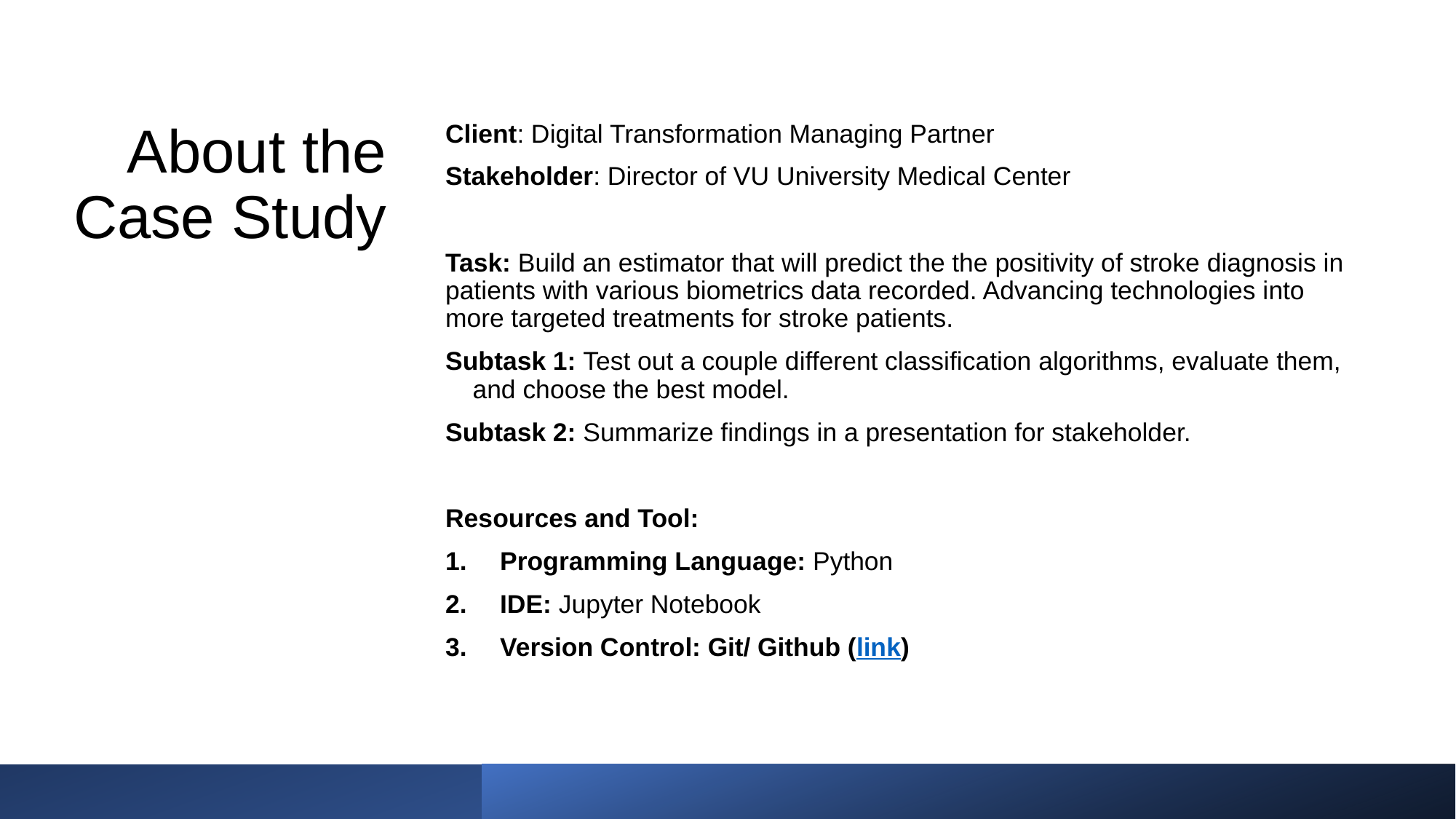

# About the Case Study
Client: Digital Transformation Managing Partner
Stakeholder: Director of VU University Medical Center

Task: Build an estimator that will predict the the positivity of stroke diagnosis in patients with various biometrics data recorded. Advancing technologies into more targeted treatments for stroke patients.
Subtask 1: Test out a couple different classification algorithms, evaluate them, and choose the best model.
Subtask 2: Summarize findings in a presentation for stakeholder.

Resources and Tool:
Programming Language: Python
IDE: Jupyter Notebook
Version Control: Git/ Github (link)